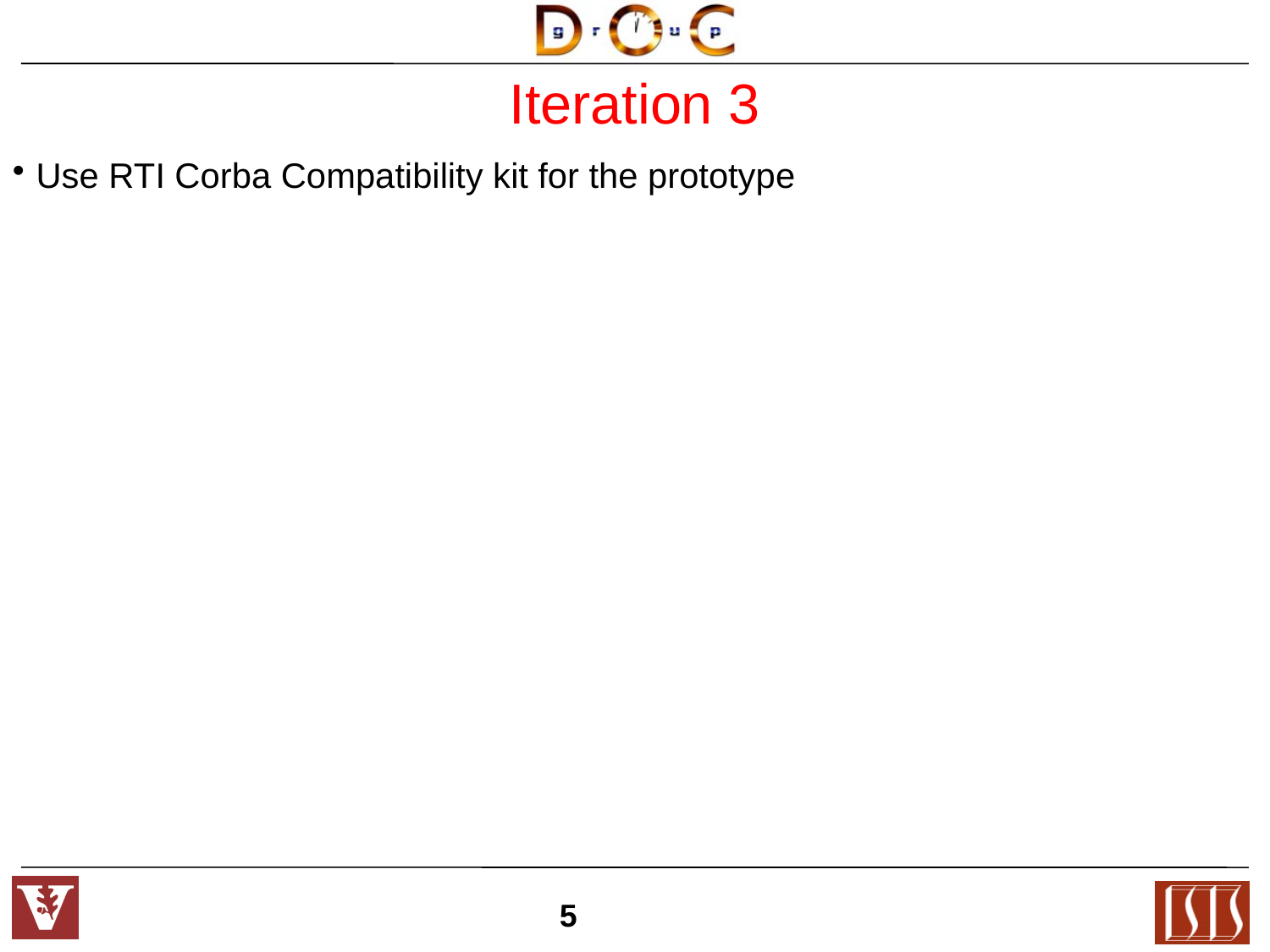

Iteration 3
Use RTI Corba Compatibility kit for the prototype